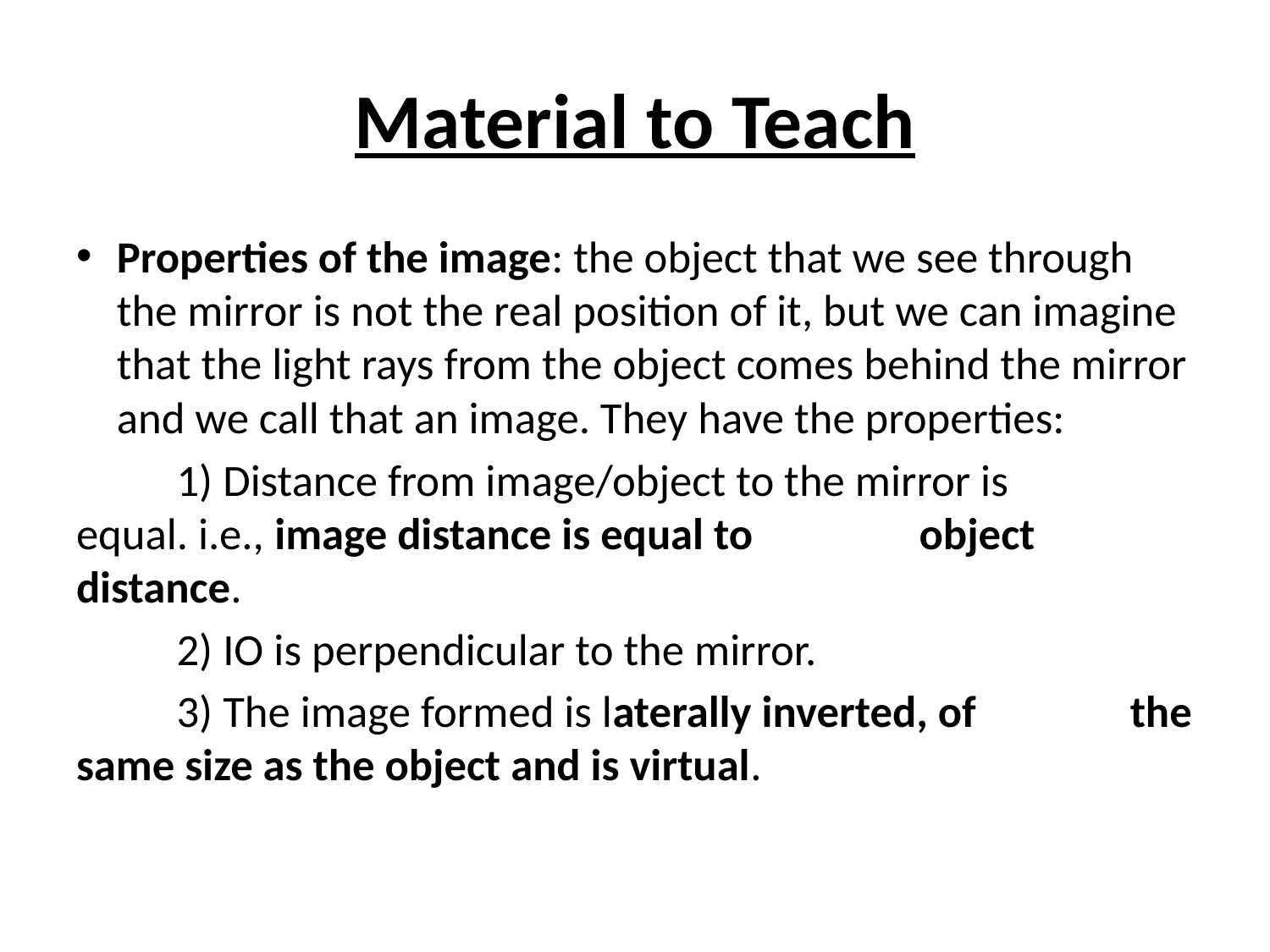

# Material to Teach
Properties of the image: the object that we see through the mirror is not the real position of it, but we can imagine that the light rays from the object comes behind the mirror and we call that an image. They have the properties:
	1) Distance from image/object to the mirror is 	    equal. i.e., image distance is equal to          	    object distance.
	2) IO is perpendicular to the mirror.
	3) The image formed is laterally inverted, of 	     the same size as the object and is virtual.